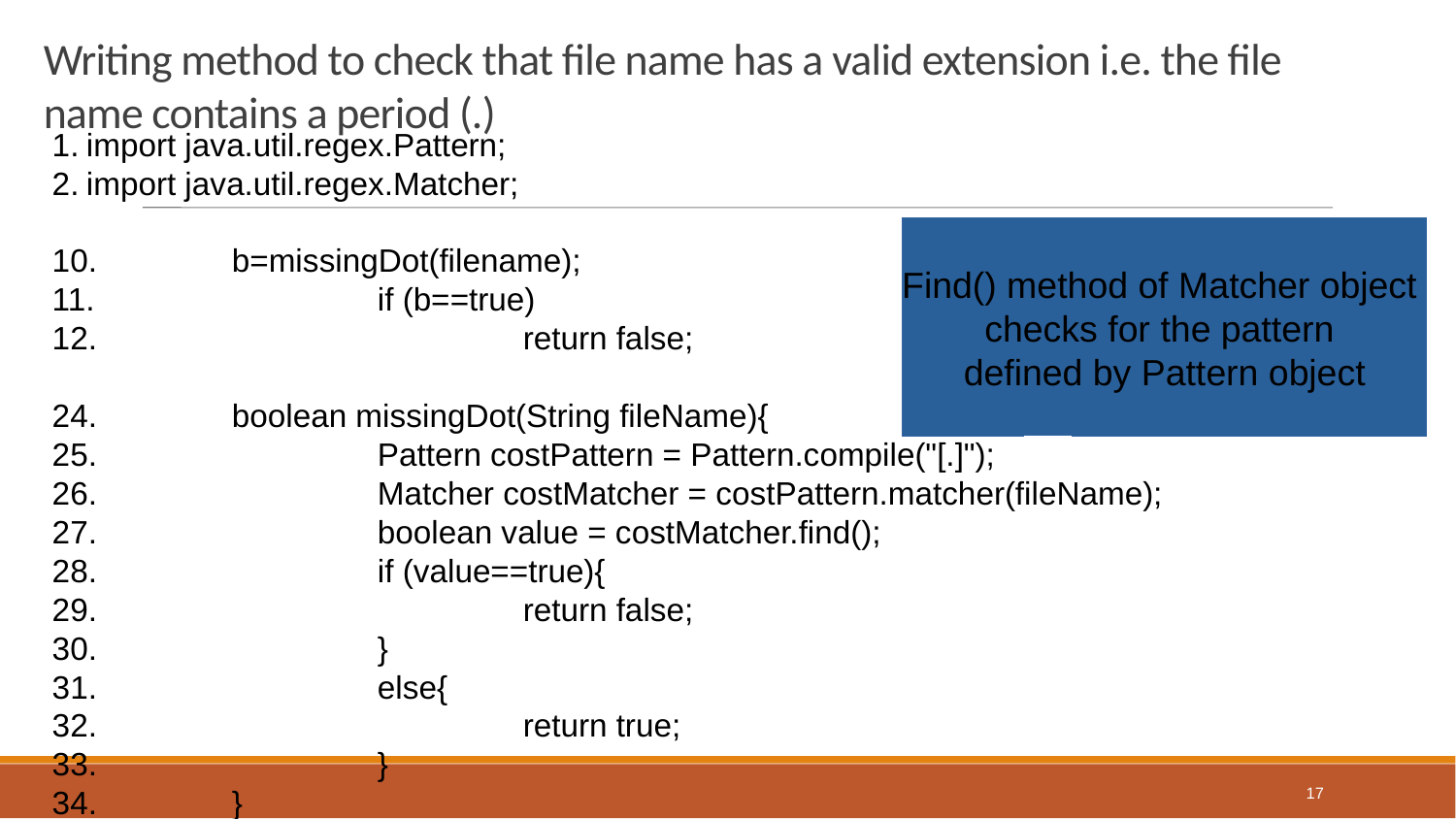

Writing method to check that file name has a valid extension i.e. the file name contains a period (.)
import java.util.regex.Pattern;
import java.util.regex.Matcher;

	b=missingDot(filename);
 		if (b==true)
			return false;

	boolean missingDot(String fileName){
		Pattern costPattern = Pattern.compile("[.]");
		Matcher costMatcher = costPattern.matcher(fileName);
		boolean value = costMatcher.find();
		if (value==true){
			return false;
		}
		else{
			return true;
		}
	}
Find() method of Matcher object
checks for the pattern
defined by Pattern object
17